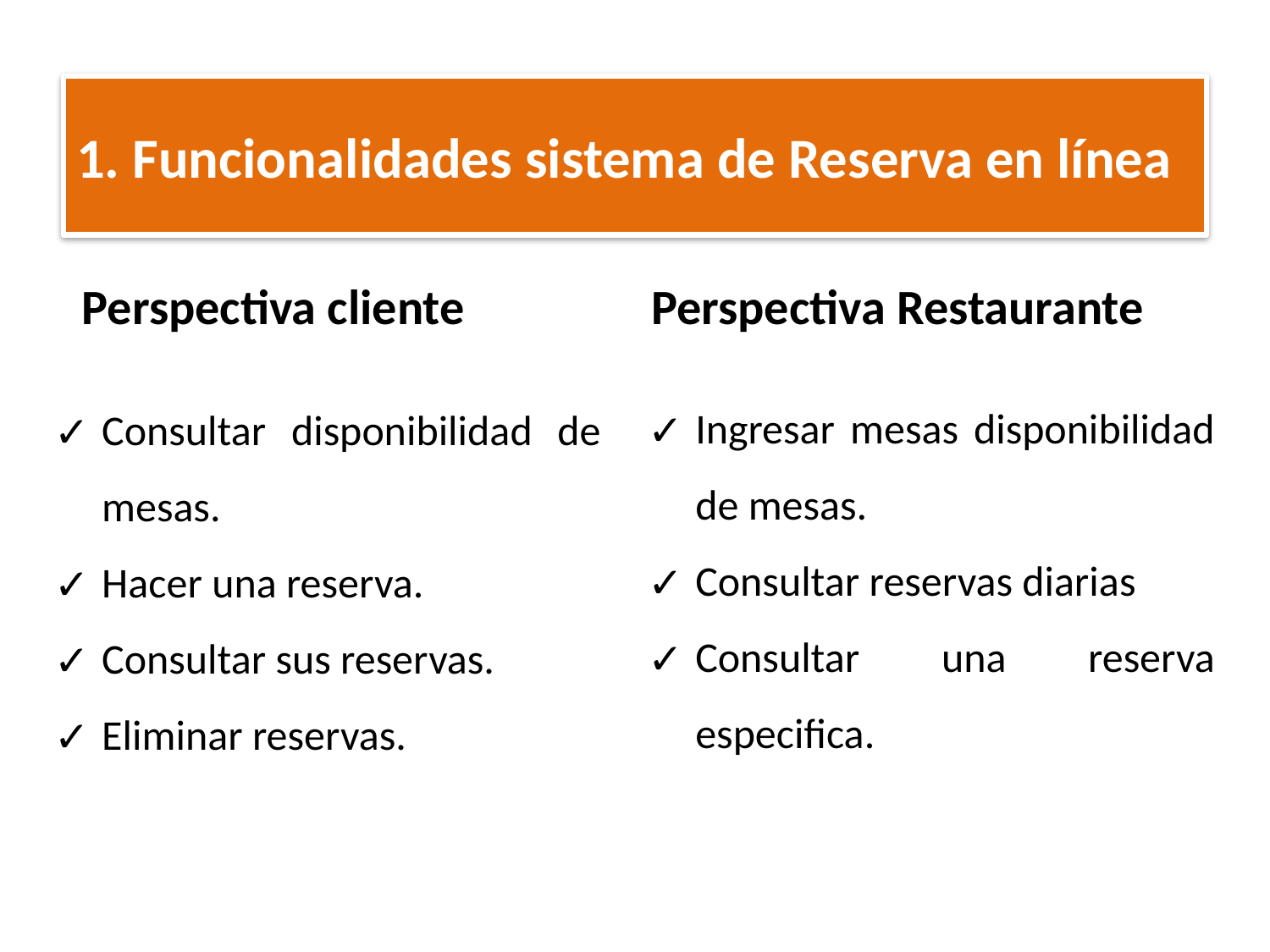

# 1. Funcionalidades sistema de Reserva en línea
Perspectiva cliente
Perspectiva Restaurante

Ingresar mesas disponibilidad de mesas.
Consultar reservas diarias
Consultar una reserva especifica.
Consultar disponibilidad de mesas.
Hacer una reserva.
Consultar sus reservas.
Eliminar reservas.